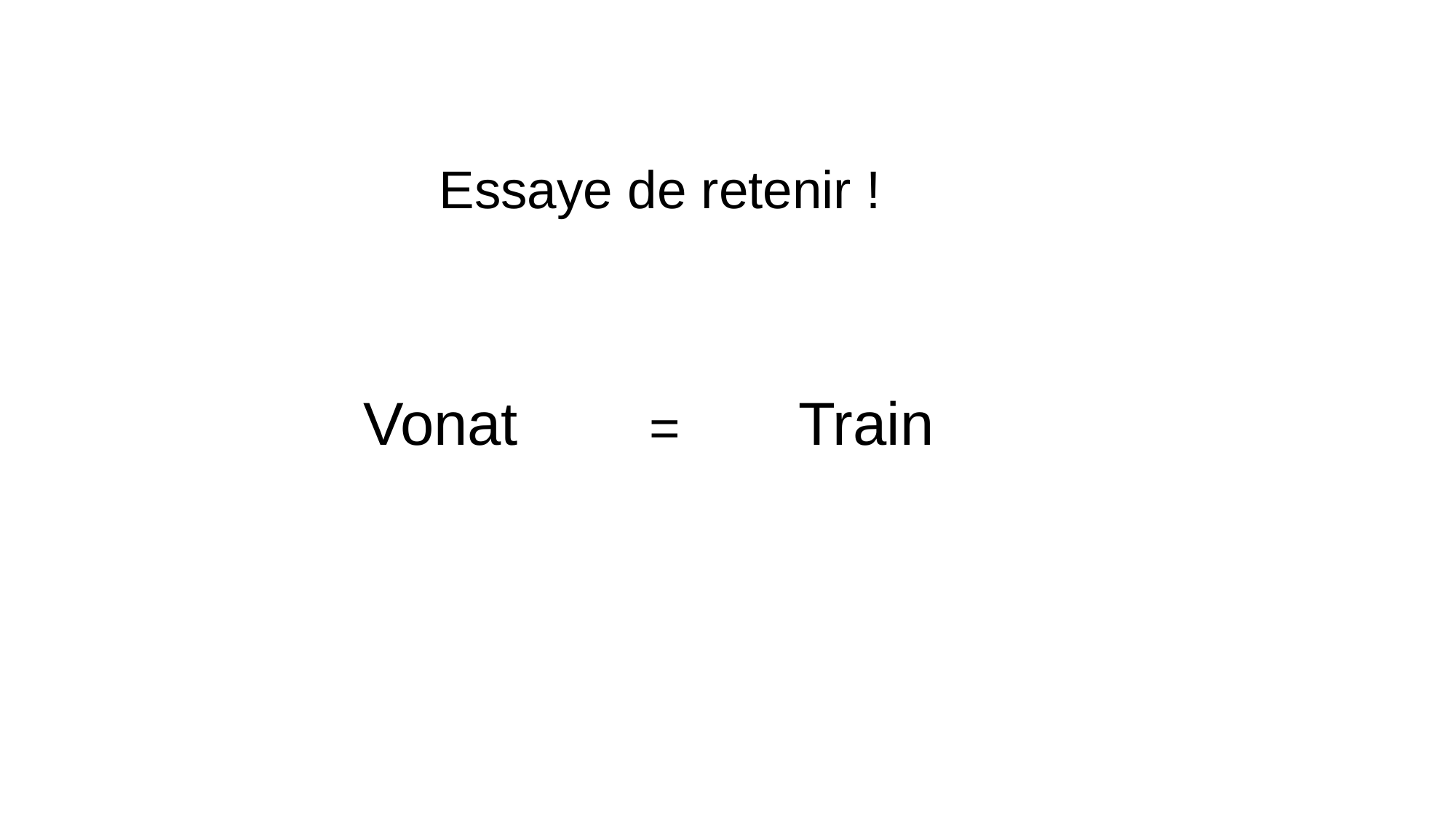

Essaye de retenir !
Vonat
Train
=